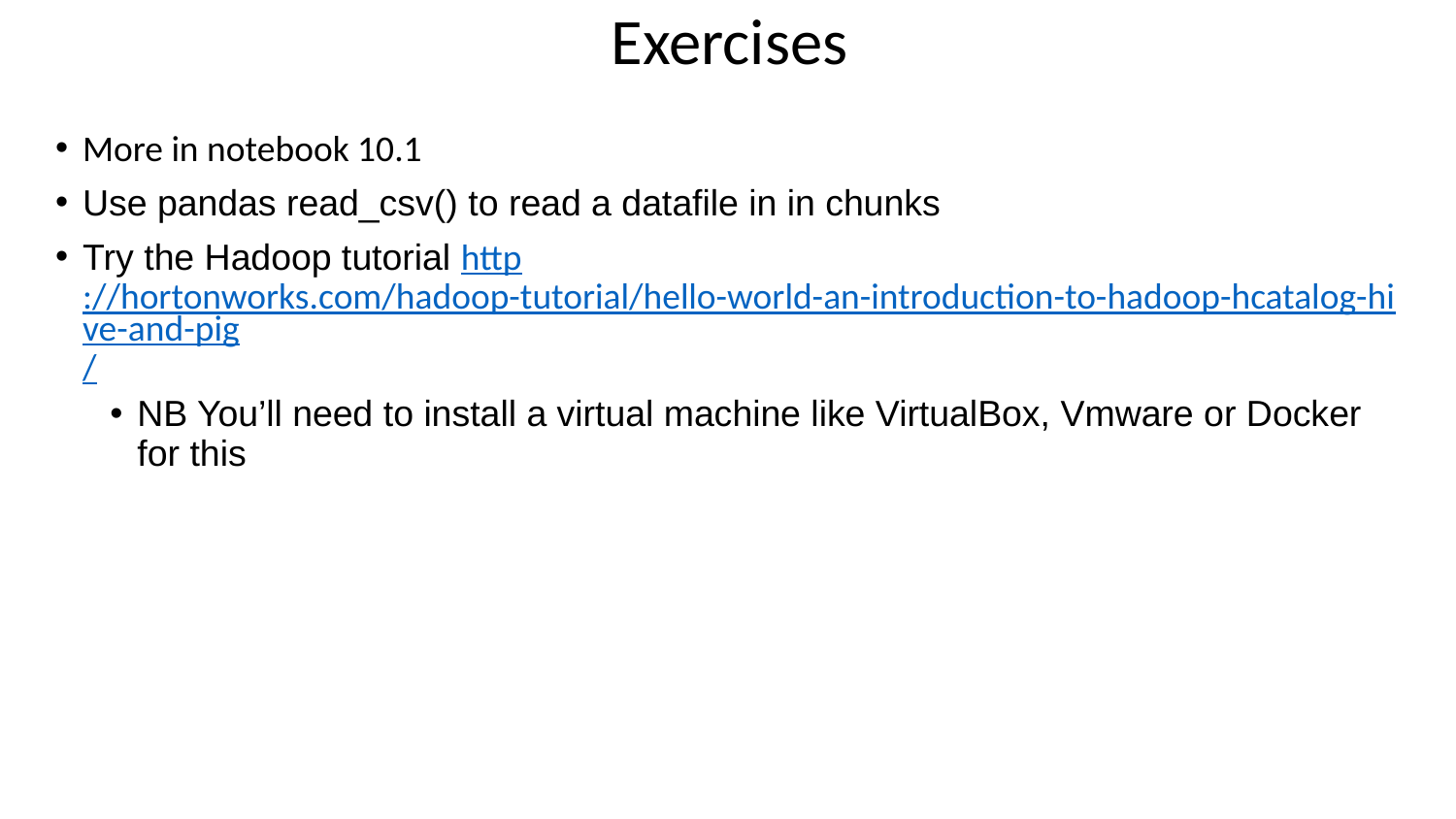

# Exercises
More in notebook 10.1
Use pandas read_csv() to read a datafile in in chunks
Try the Hadoop tutorial http://hortonworks.com/hadoop-tutorial/hello-world-an-introduction-to-hadoop-hcatalog-hive-and-pig/
NB You’ll need to install a virtual machine like VirtualBox, Vmware or Docker for this